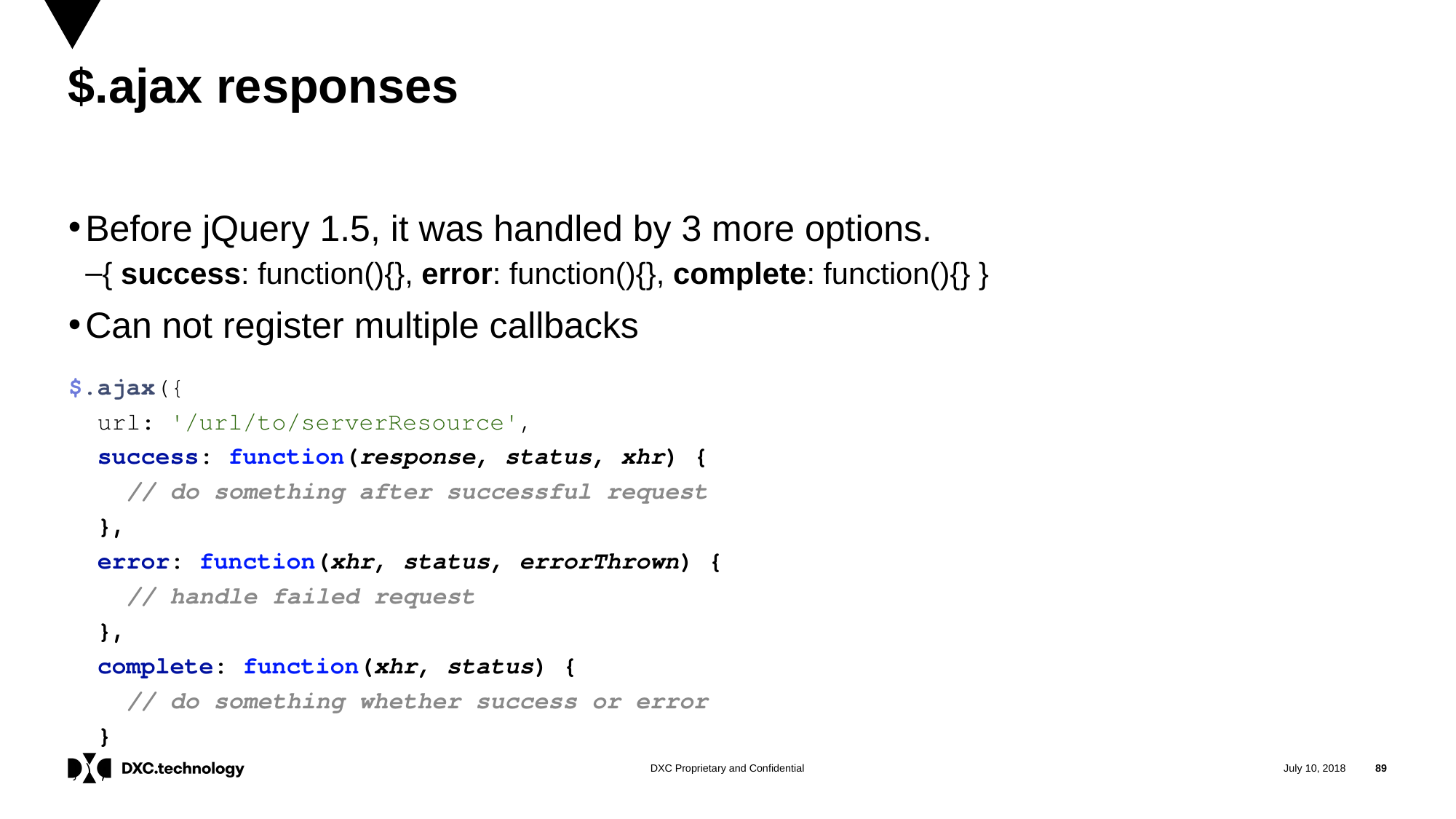

# $.ajax responses
Before jQuery 1.5, it was handled by 3 more options.
{ success: function(){}, error: function(){}, complete: function(){} }
Can not register multiple callbacks
$.ajax({
  url: '/url/to/serverResource',
  success: function(response, status, xhr) {
    // do something after successful request
  },
  error: function(xhr, status, errorThrown) {
    // handle failed request
  },
  complete: function(xhr, status) {
    // do something whether success or error
  }
});